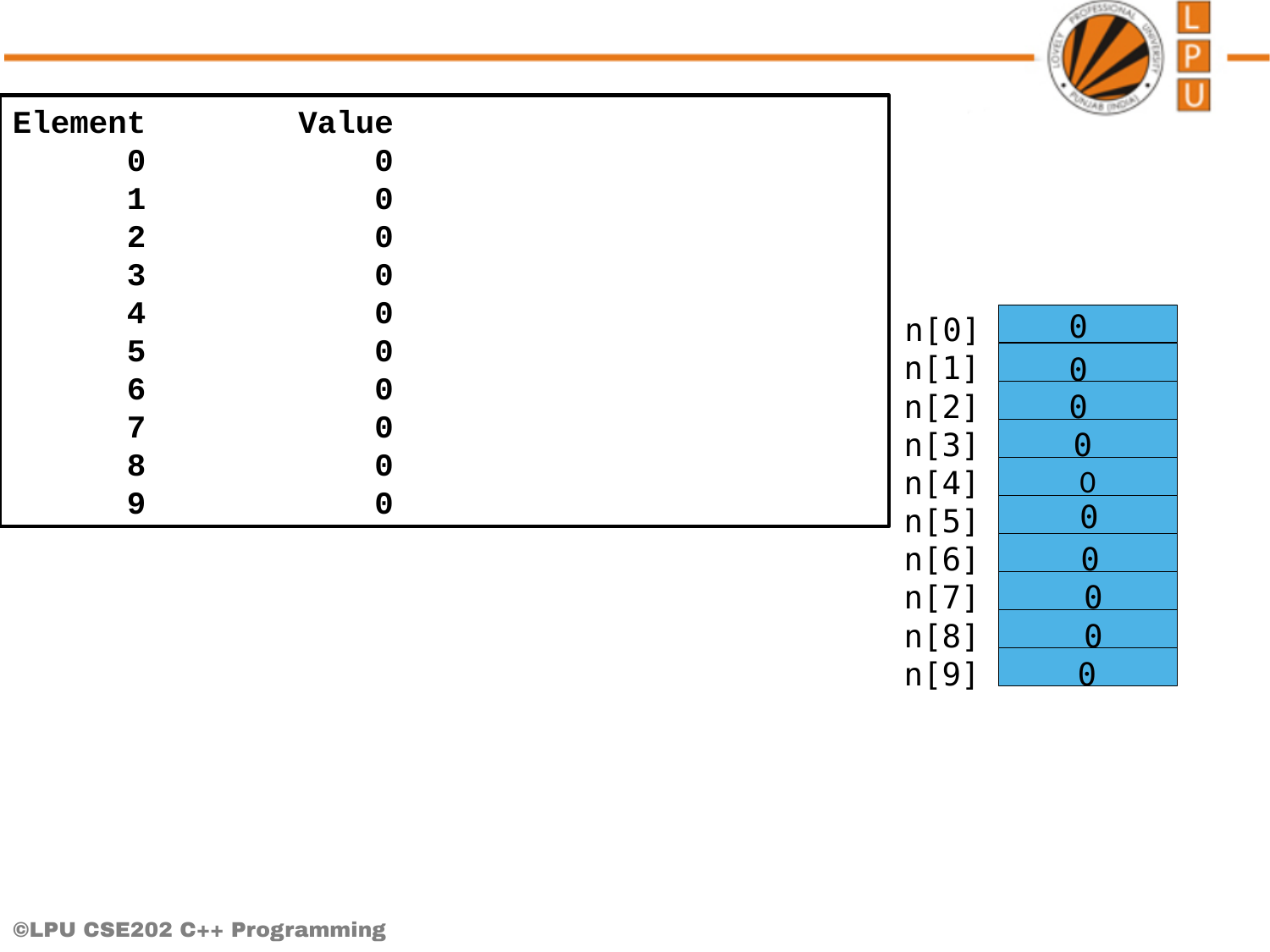

Element        Value
      0            0
      1            0
      2            0
      3            0
      4            0
      5            0
      6            0
      7            0
      8            0
      9            0

0

n[0]

n[1]

0
n[2]

0

n[3]

0

n[4]

0
n[5]

n[6]

0

n[7]

0

n[8]

0

n[9]

0

0